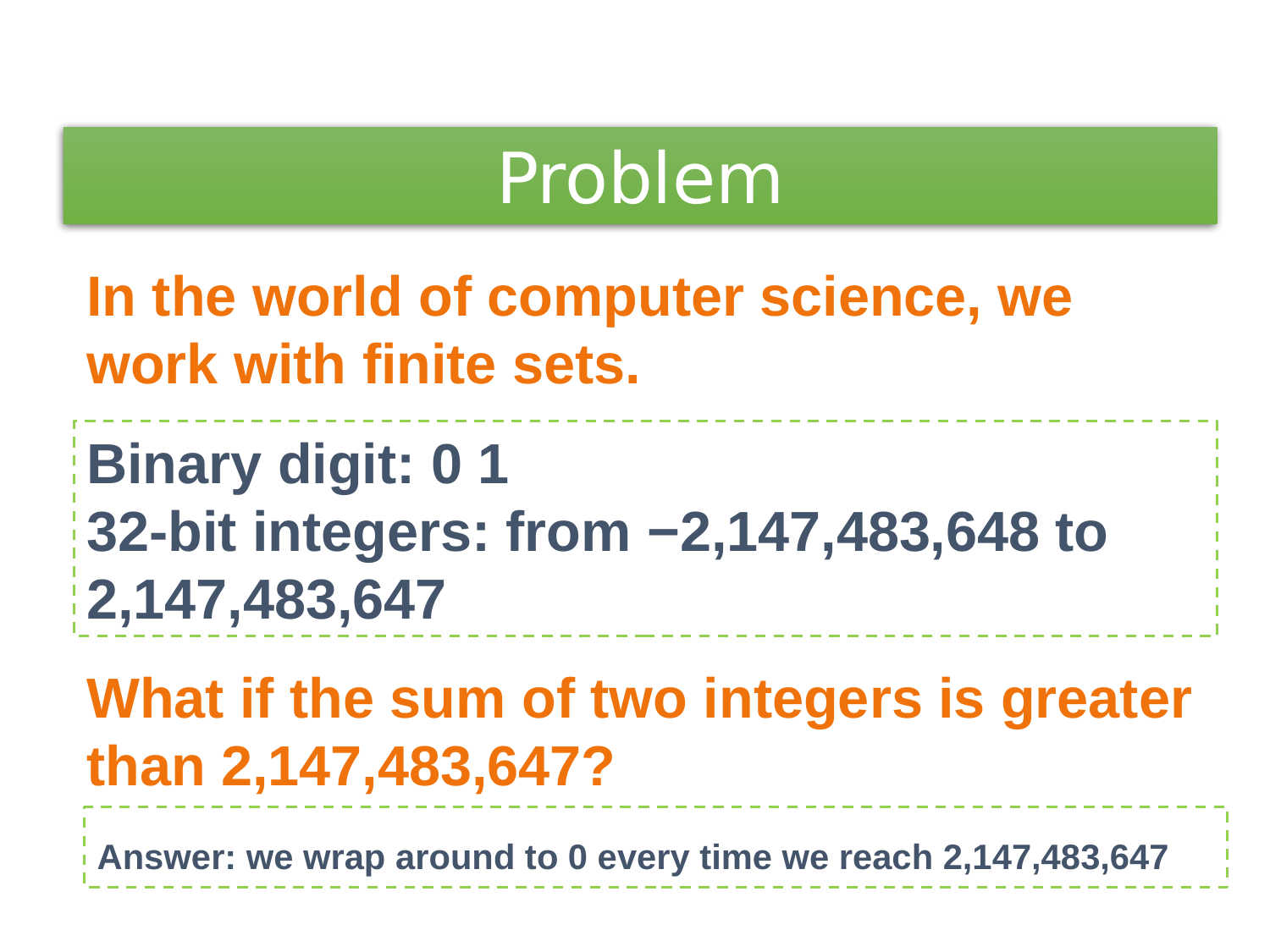

Problem
In the world of computer science, we work with finite sets.
Binary digit: 0 1
32-bit integers: from −2,147,483,648 to 2,147,483,647

What if the sum of two integers is greater than 2,147,483,647?
Answer: we wrap around to 0 every time we reach 2,147,483,647